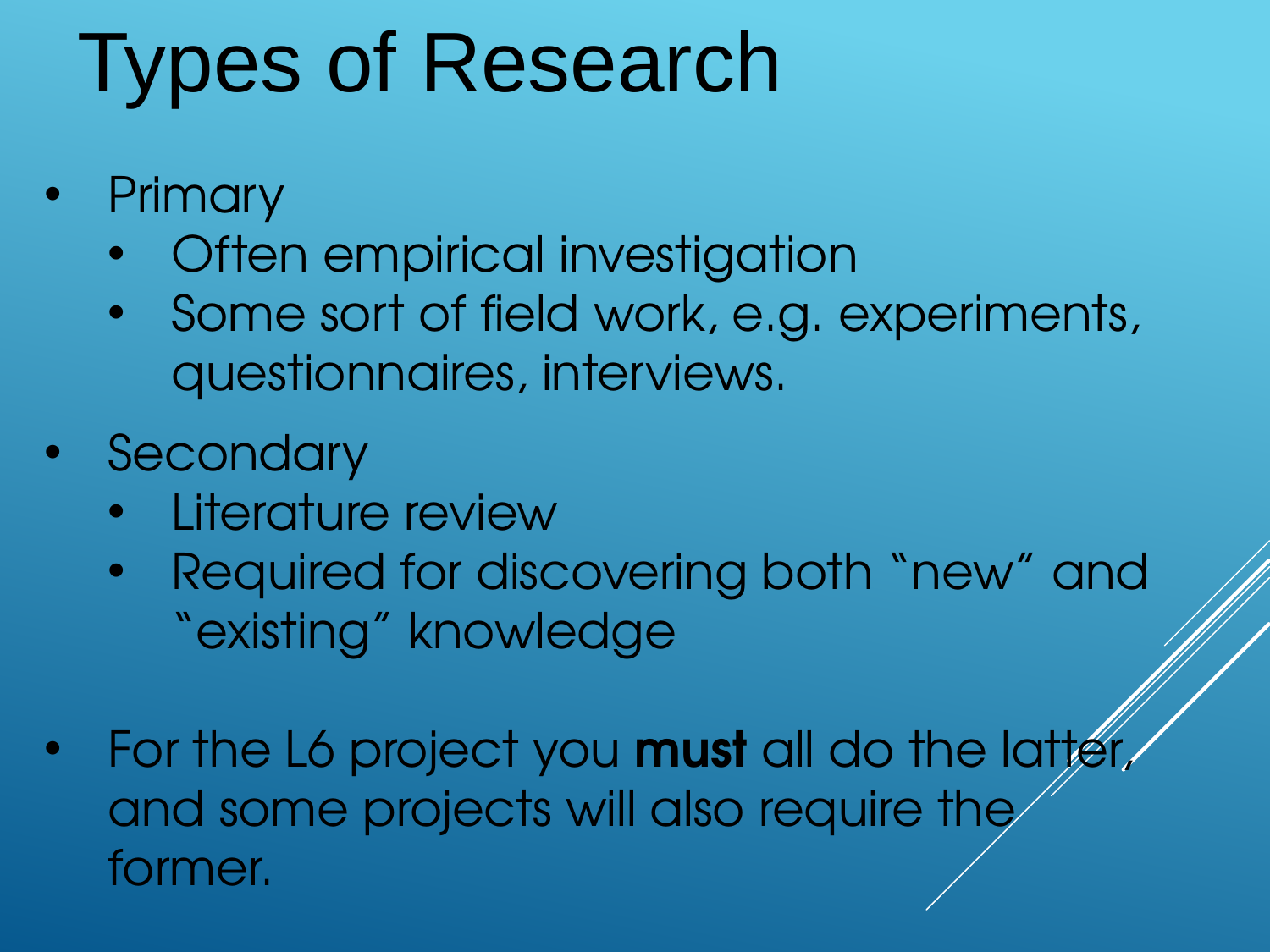

Types of Research
Primary
Often empirical investigation
Some sort of field work, e.g. experiments, questionnaires, interviews.

Secondary
Literature review
Required for discovering both “new” and “existing” knowledge

For the L6 project you must all do the latter, and some projects will also require the former.